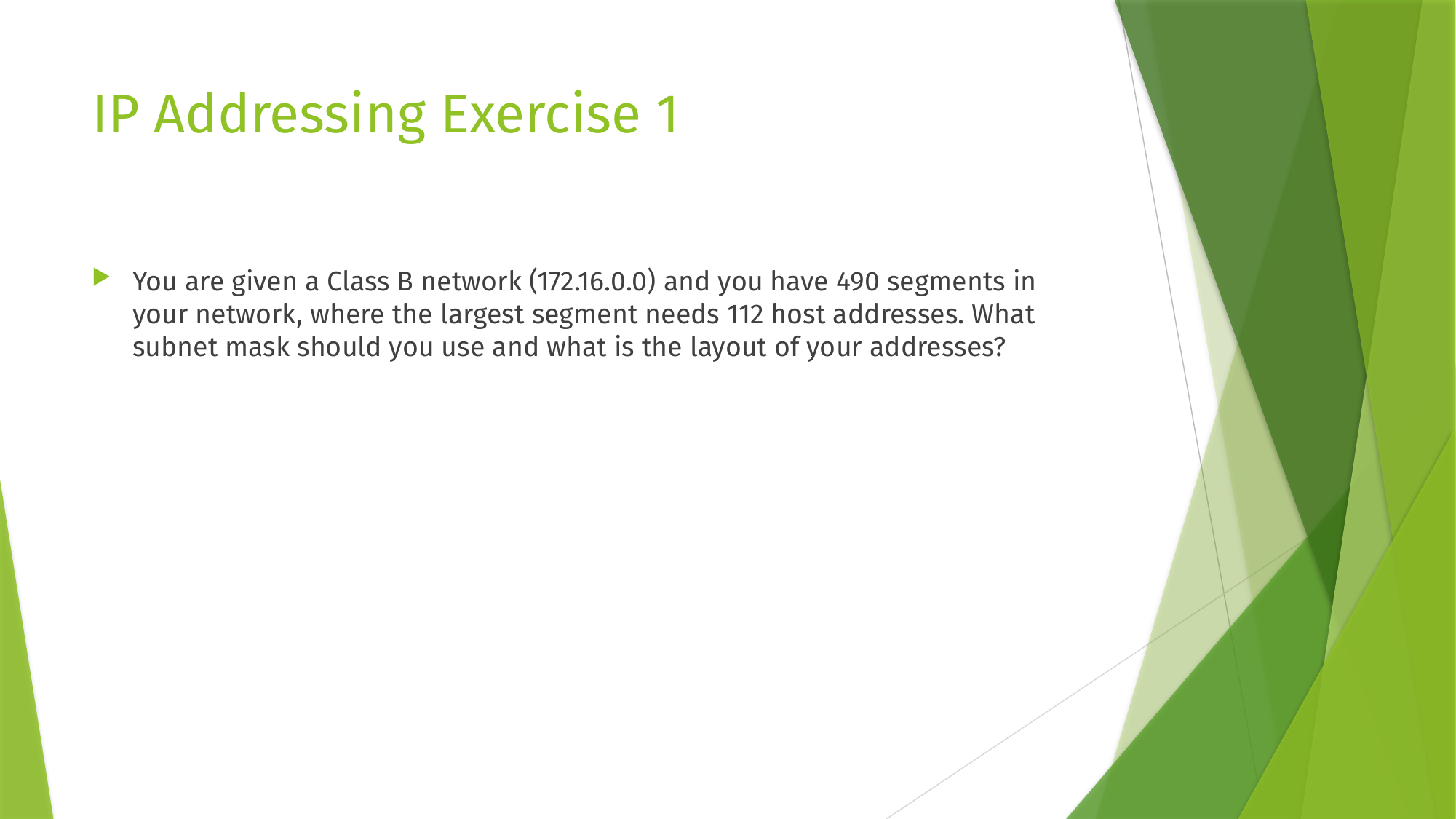

# IP Addressing Exercise 1
You are given a Class B network (172.16.0.0) and you have 490 segments in your network, where the largest segment needs 112 host addresses. What subnet mask should you use and what is the layout of your addresses?